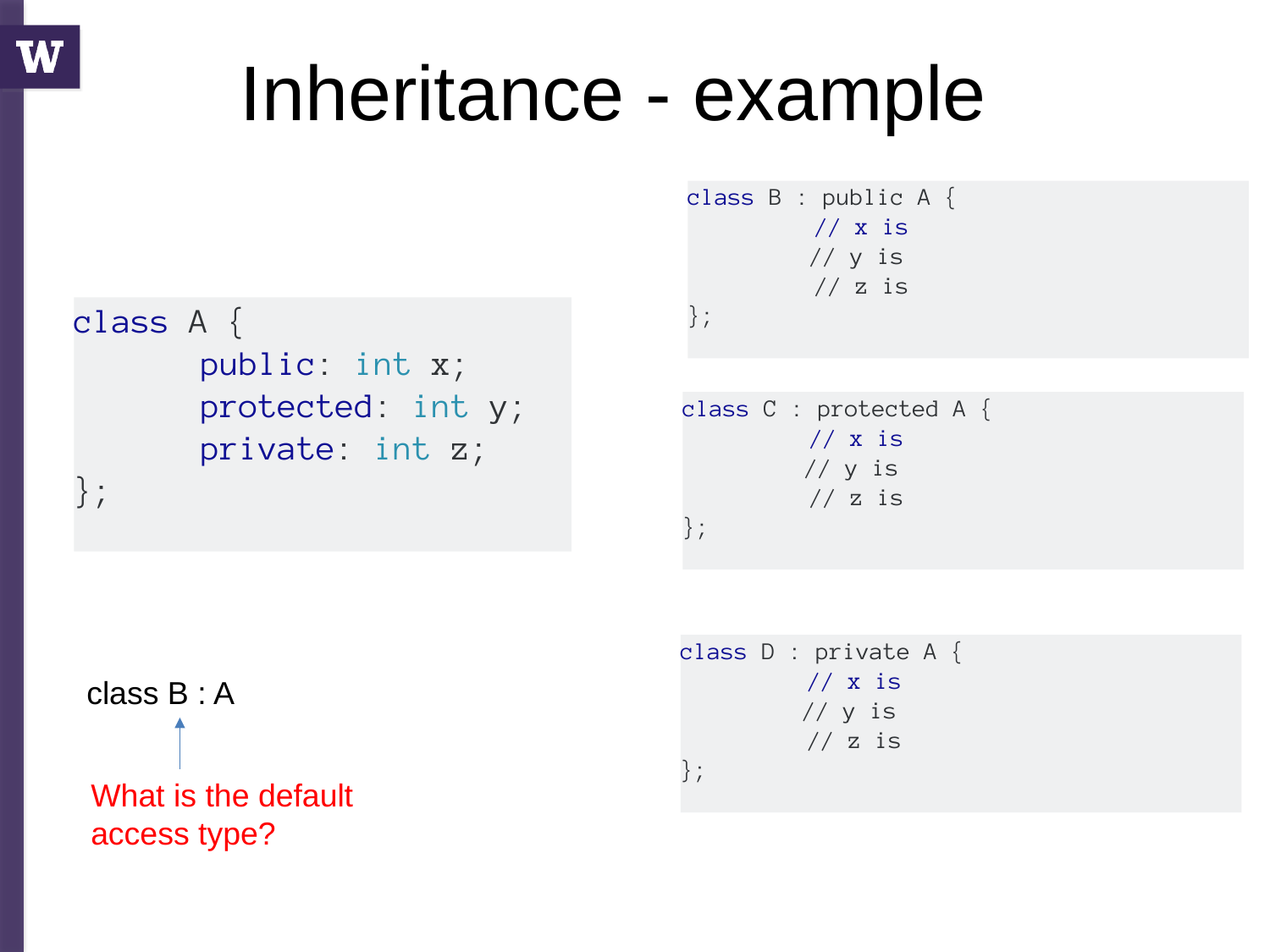

# Inheritance - example
class B : public A {
	// x is
         // y is
	// z is
};
class A {
	public: int x;
	protected: int y;
	private: int z;
};
class C : protected A {
	// x is
         // y is
	// z is
};
class D : private A {
	// x is
         // y is
	// z is
};
class B : A
What is the default access type?